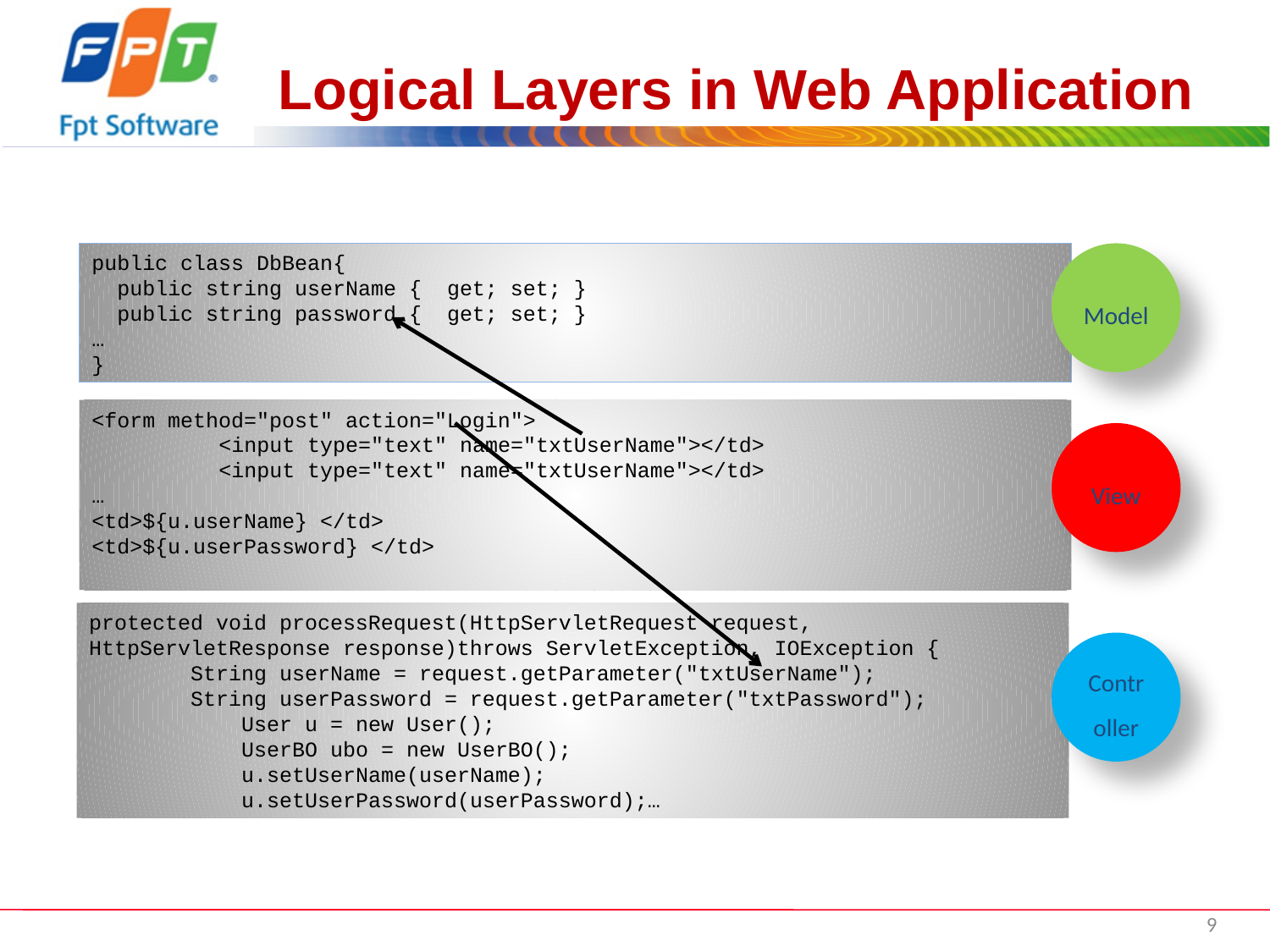

# Logical Layers in Web Application

Model
public class DbBean{
  public string userName {  get; set; }
  public string password {  get; set; }
…
}
<form method="post" action="Login">
	<input type="text" name="txtUserName"></td>
	<input type="text" name="txtUserName"></td>
…
<td>${u.userName} </td>
<td>${u.userPassword} </td>

View
protected void processRequest(HttpServletRequest request, HttpServletResponse response)throws ServletException, IOException {
        String userName = request.getParameter("txtUserName");
        String userPassword = request.getParameter("txtPassword");
	  User u = new User();
            UserBO ubo = new UserBO();
            u.setUserName(userName);
            u.setUserPassword(userPassword);…
Controller
9